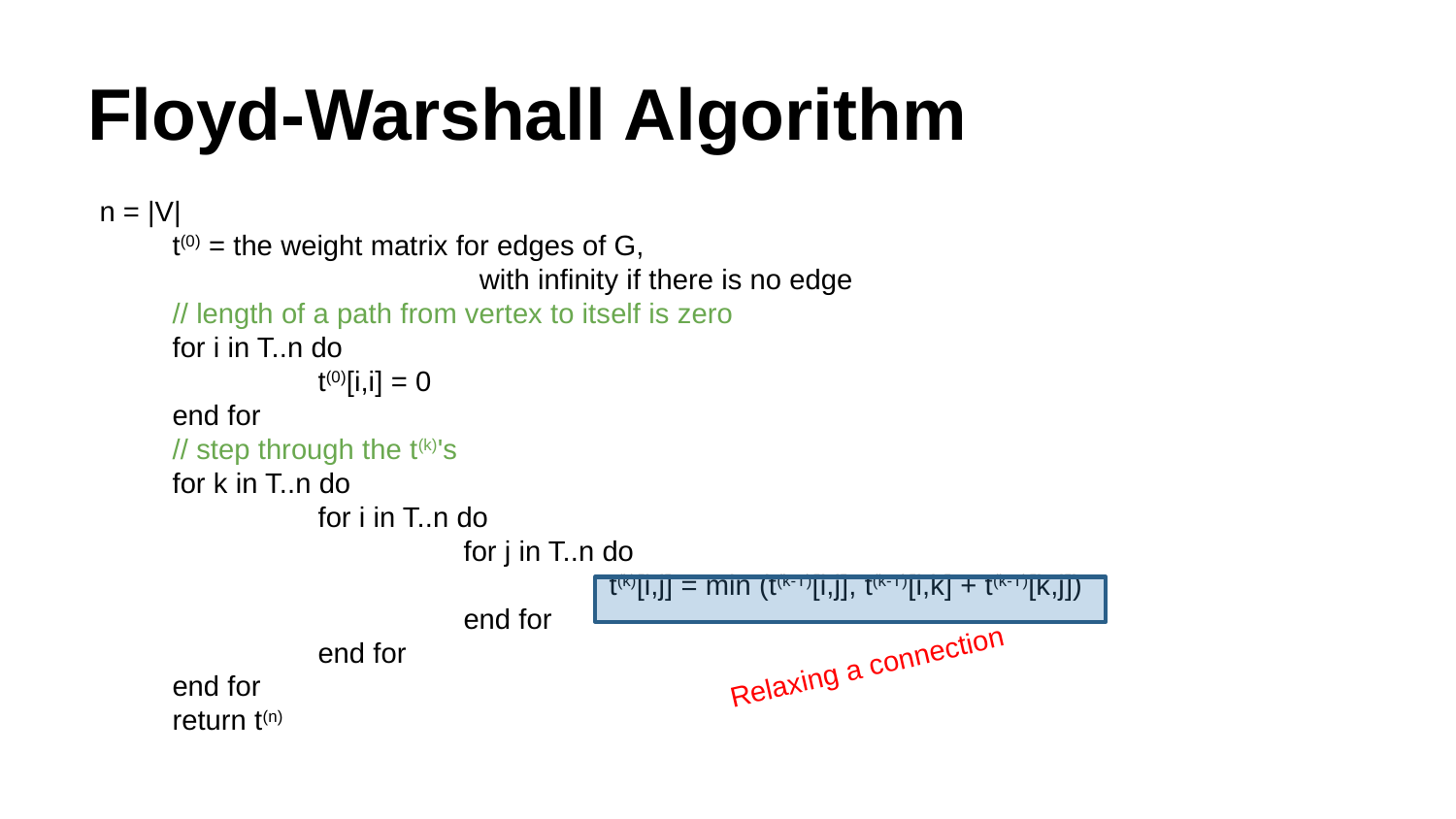

# Floyd-Warshall Algorithm
n = |V|
	t(0) = the weight matrix for edges of G,
			  with infinity if there is no edge
	// length of a path from vertex to itself is zero
	for i in T..n do
		t(0)[i,i] = 0
	end for
	// step through the t(k)'s
	for k in T..n do
		for i in T..n do
			for j in T..n do
				t(k)[i,j] = min (t(k-T)[i,j], t(k-T)[i,k] + t(k-T)[k,j])
			end for
		end for
	end for
	return t(n)

Relaxing a connection